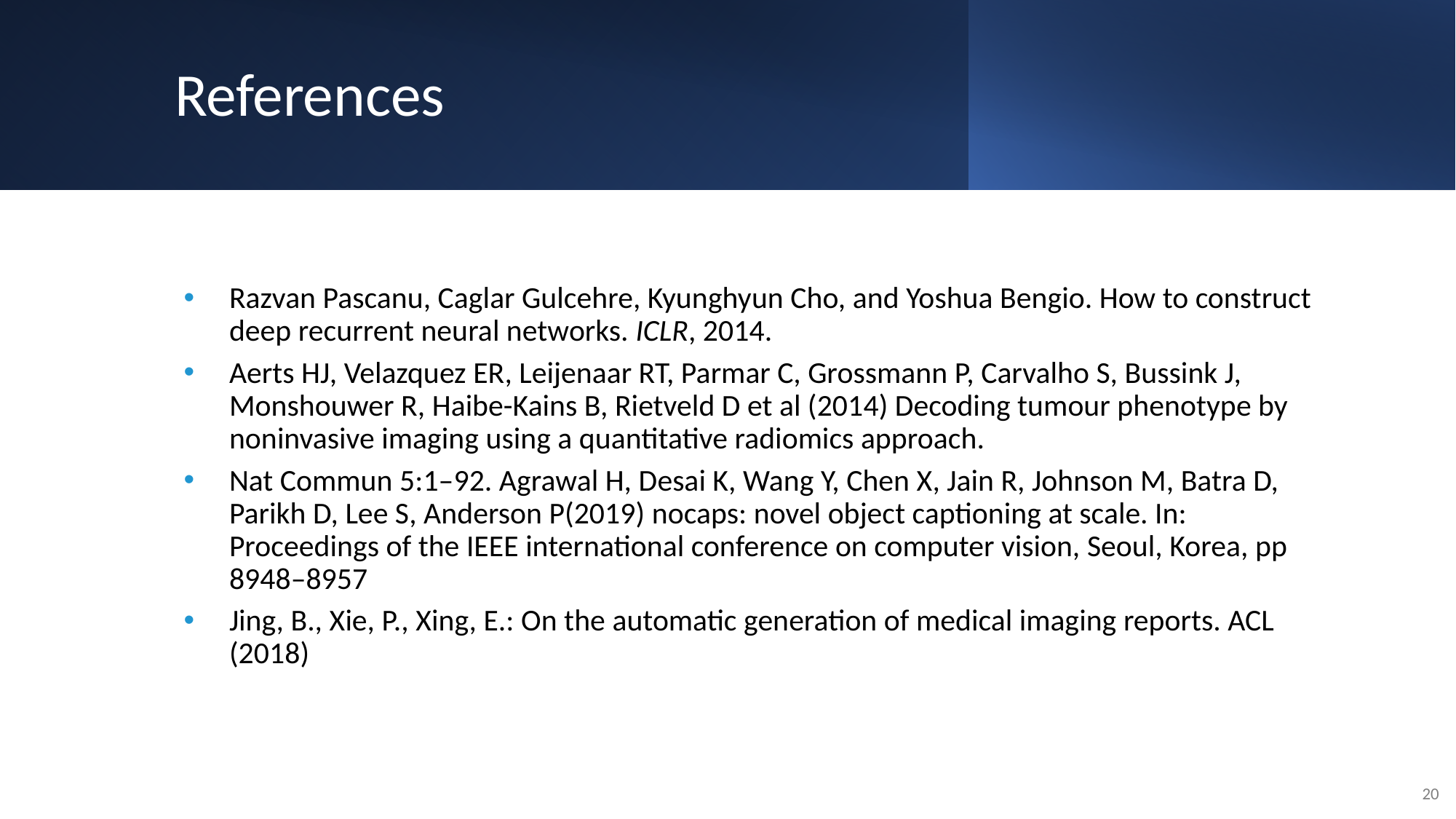

# References
Razvan Pascanu, Caglar Gulcehre, Kyunghyun Cho, and Yoshua Bengio. How to construct deep recurrent neural networks. ICLR, 2014.
Aerts HJ, Velazquez ER, Leijenaar RT, Parmar C, Grossmann P, Carvalho S, Bussink J, Monshouwer R, Haibe-Kains B, Rietveld D et al (2014) Decoding tumour phenotype by noninvasive imaging using a quantitative radiomics approach.
Nat Commun 5:1–92. Agrawal H, Desai K, Wang Y, Chen X, Jain R, Johnson M, Batra D, Parikh D, Lee S, Anderson P(2019) nocaps: novel object captioning at scale. In: Proceedings of the IEEE international conference on computer vision, Seoul, Korea, pp 8948–8957
Jing, B., Xie, P., Xing, E.: On the automatic generation of medical imaging reports. ACL (2018)

20